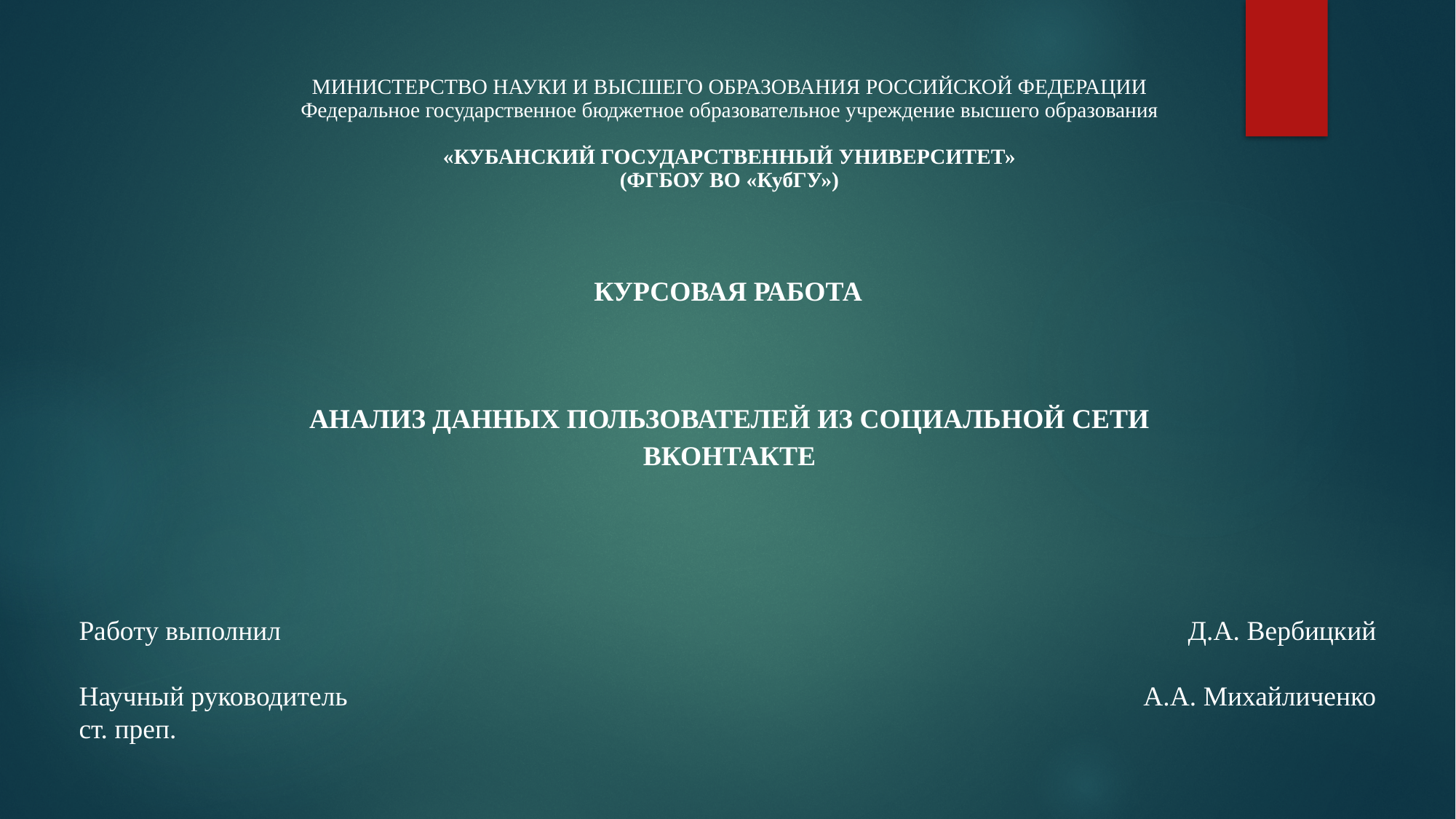

МИНИСТЕРСТВО НАУКИ И ВЫСШЕГО ОБРАЗОВАНИЯ РОССИЙСКОЙ ФЕДЕРАЦИИ
Федеральное государственное бюджетное образовательное учреждение высшего образования
«КУБАНСКИЙ ГОСУДАРСТВЕННЫЙ УНИВЕРСИТЕТ»
(ФГБОУ ВО «КубГУ»)
КУРСОВАЯ РАБОТА
АНАЛИЗ ДАННЫХ ПОЛЬЗОВАТЕЛЕЙ ИЗ СОЦИАЛЬНОЙ СЕТИ ВКОНТАКТЕ
Д.А. Вербицкий

А.А. Михайличенко
Работу выполнил

Научный руководитель
ст. преп.